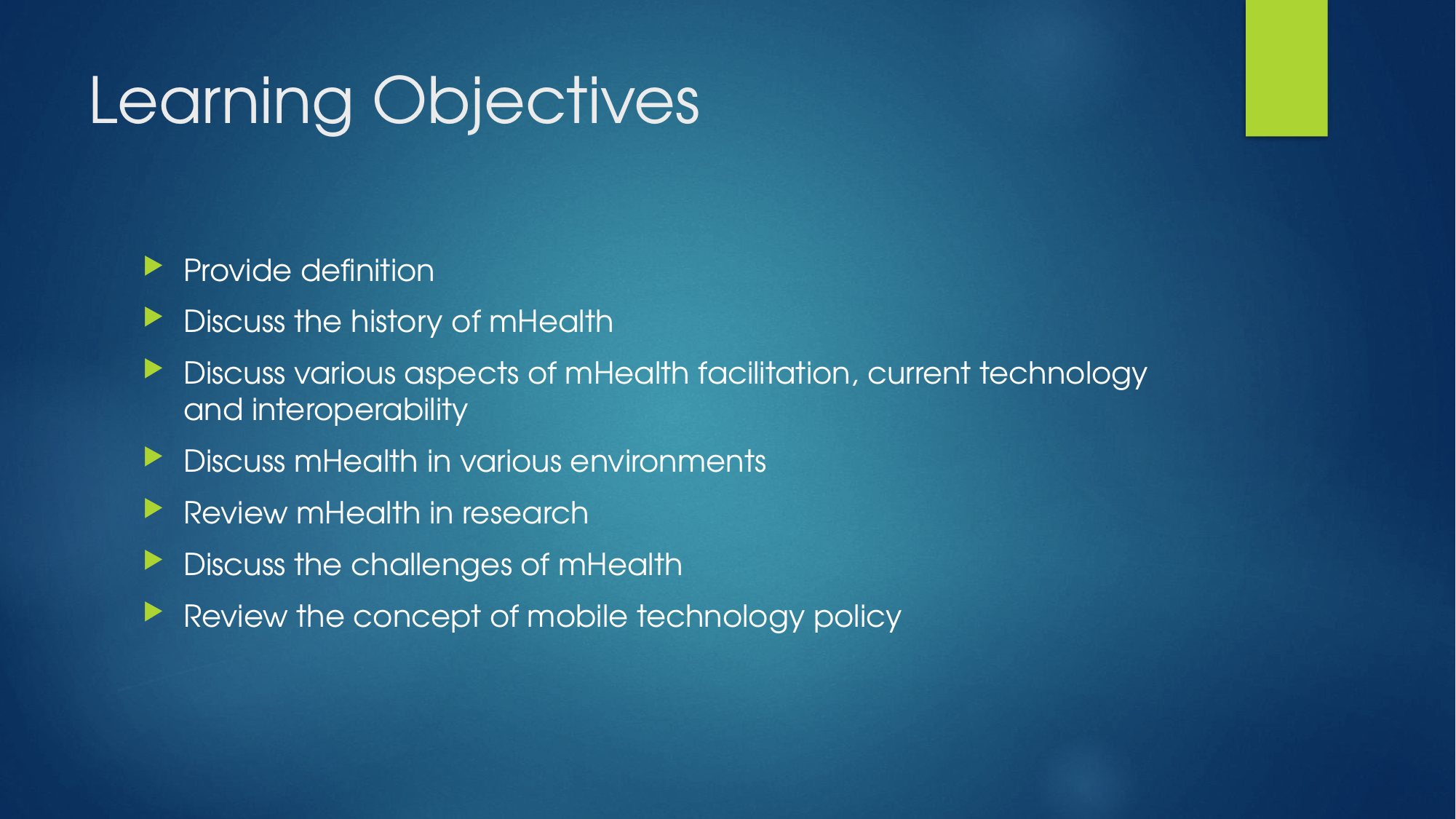

# Learning Objectives
Provide definition
Discuss the history of mHealth
Discuss various aspects of mHealth facilitation, current technology and interoperability
Discuss mHealth in various environments
Review mHealth in research
Discuss the challenges of mHealth
Review the concept of mobile technology policy